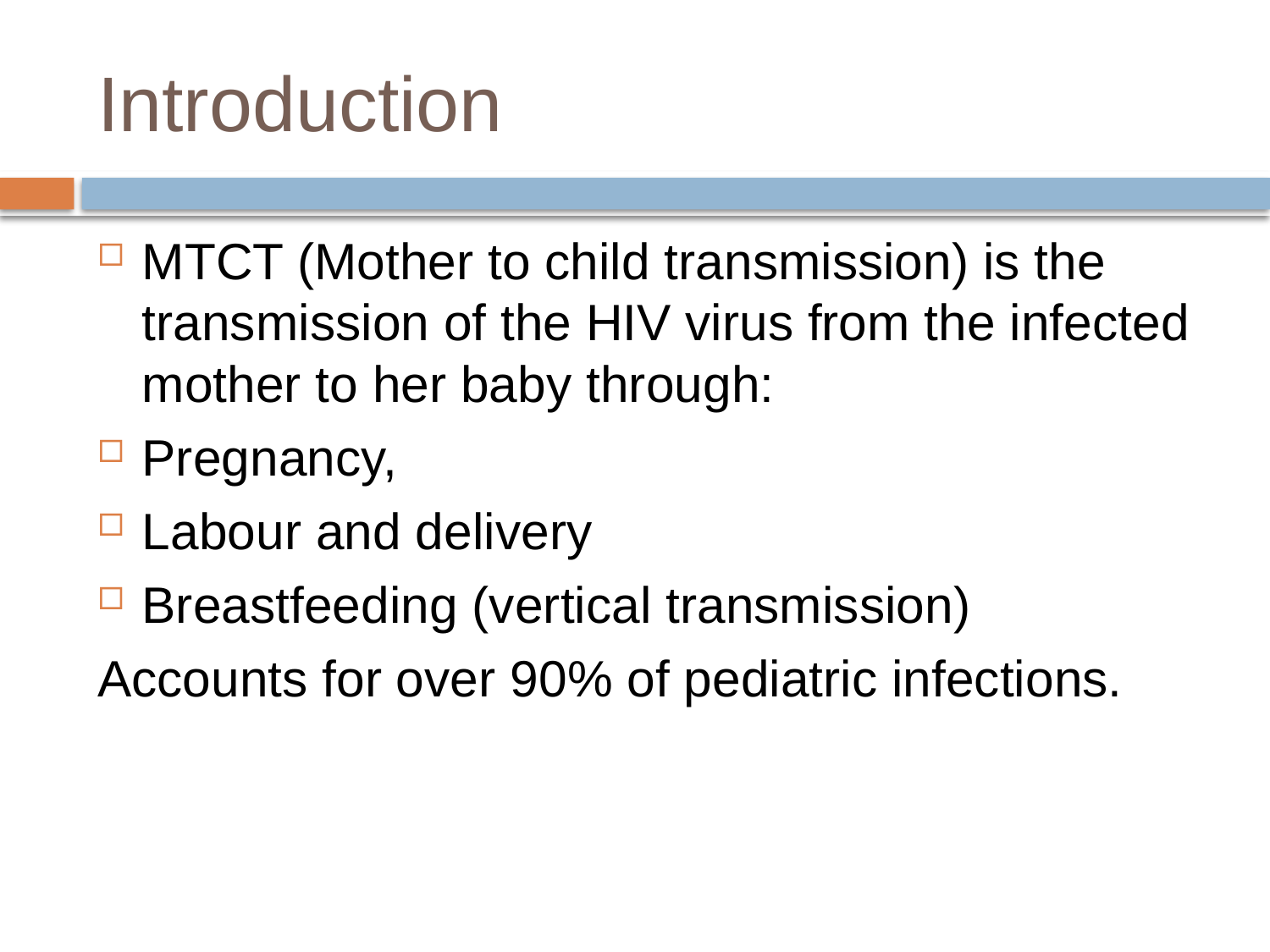

# Introduction
MTCT (Mother to child transmission) is the transmission of the HIV virus from the infected mother to her baby through:
Pregnancy,
Labour and delivery
Breastfeeding (vertical transmission)
Accounts for over 90% of pediatric infections.